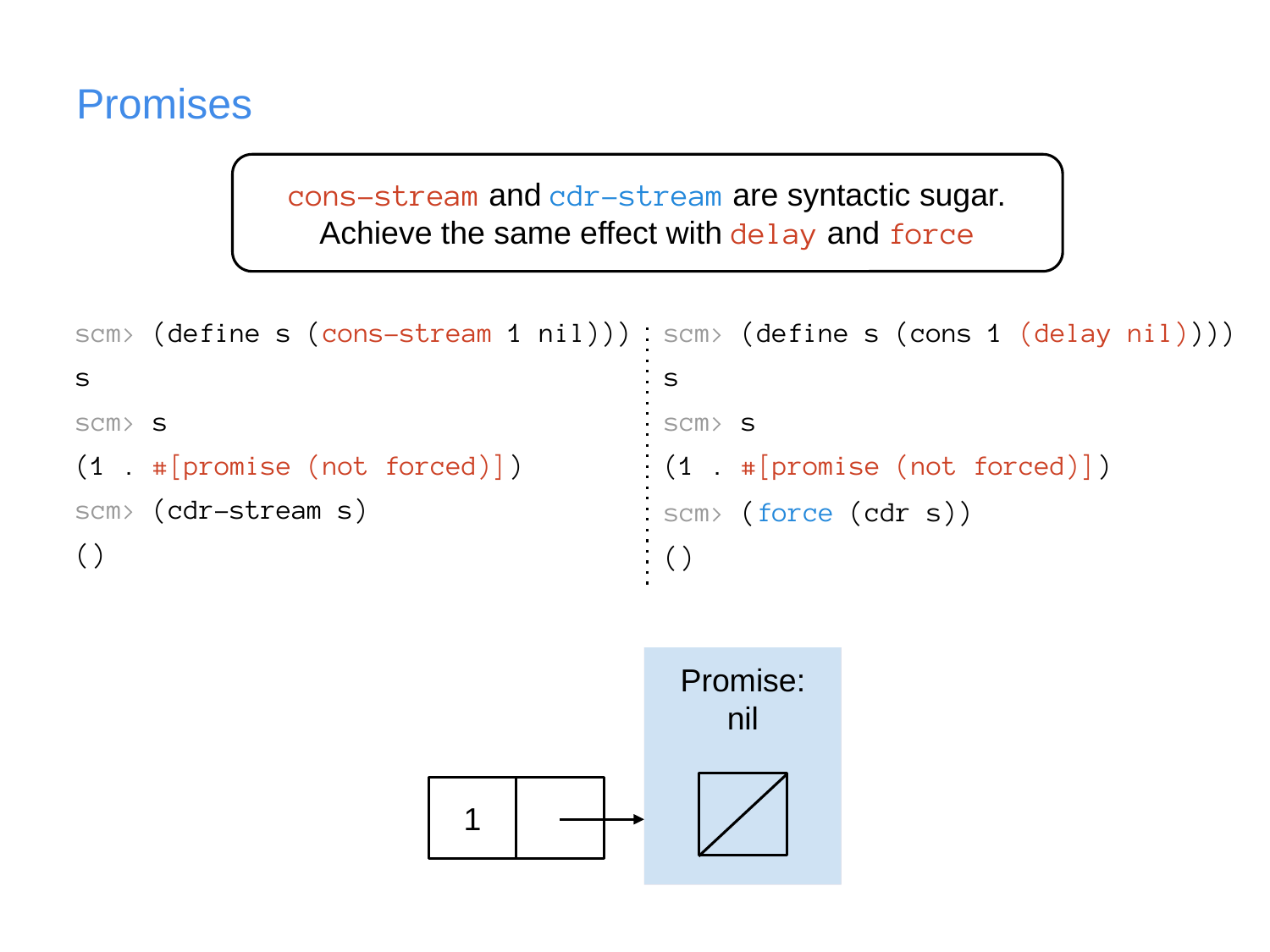

# Promises
cons-stream and cdr-stream are syntactic sugar. Achieve the same effect with delay and force
scm> (define s (cons-stream 1 nil)))
s
scm> s
(1 . #[promise (not forced)])
scm> (cdr-stream s)
()
scm> (define s (cons 1 (delay nil))))
s
scm> s
(1 . #[promise (not forced)])
scm> (force (cdr s))
()
Promise:
nil
Promise:
nil

1